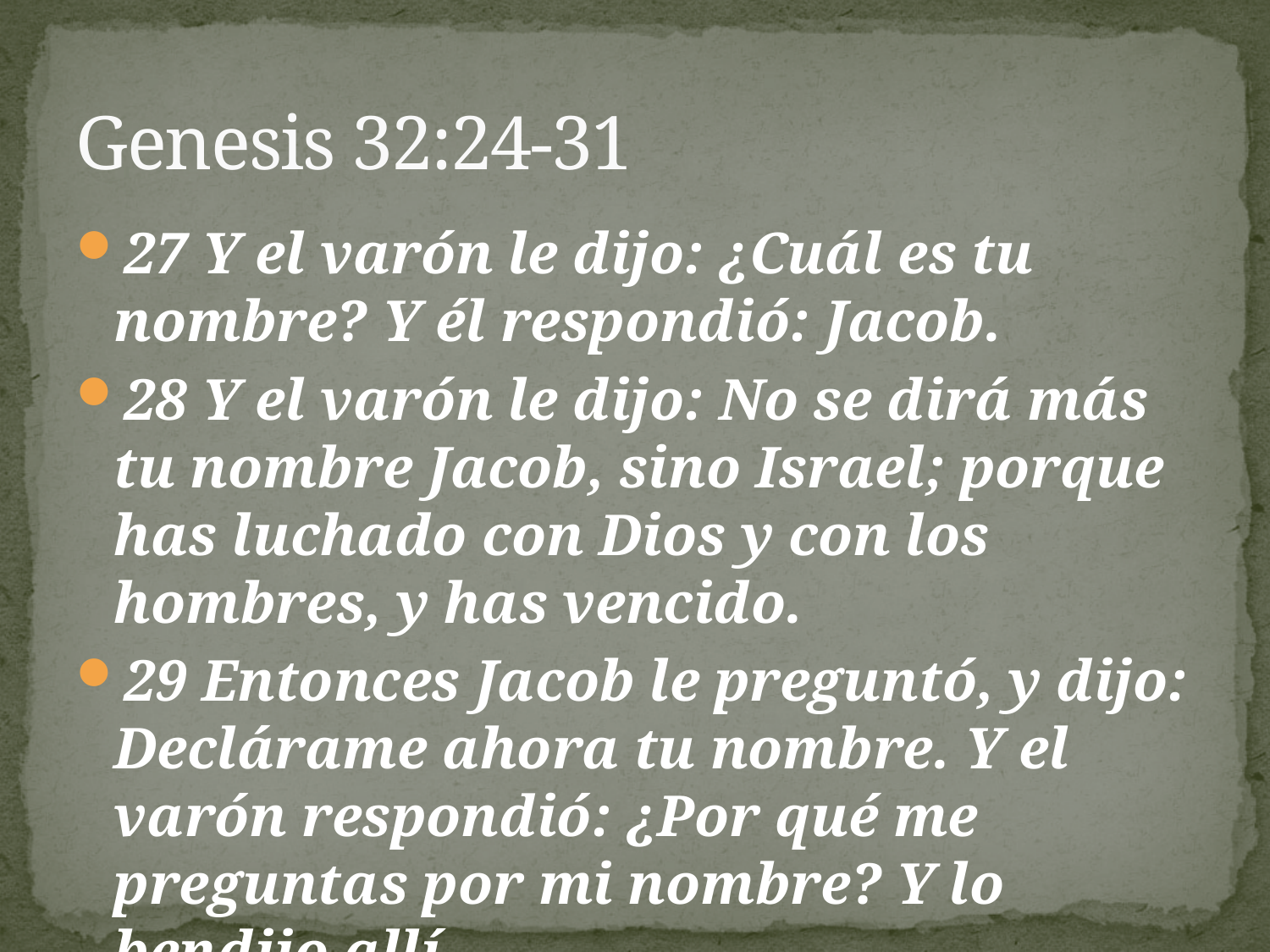

# Genesis 32:24-31
27 Y el varón le dijo: ¿Cuál es tu nombre? Y él respondió: Jacob.
28 Y el varón le dijo: No se dirá más tu nombre Jacob, sino Israel; porque has luchado con Dios y con los hombres, y has vencido.
29 Entonces Jacob le preguntó, y dijo: Declárame ahora tu nombre. Y el varón respondió: ¿Por qué me preguntas por mi nombre? Y lo bendijo allí.